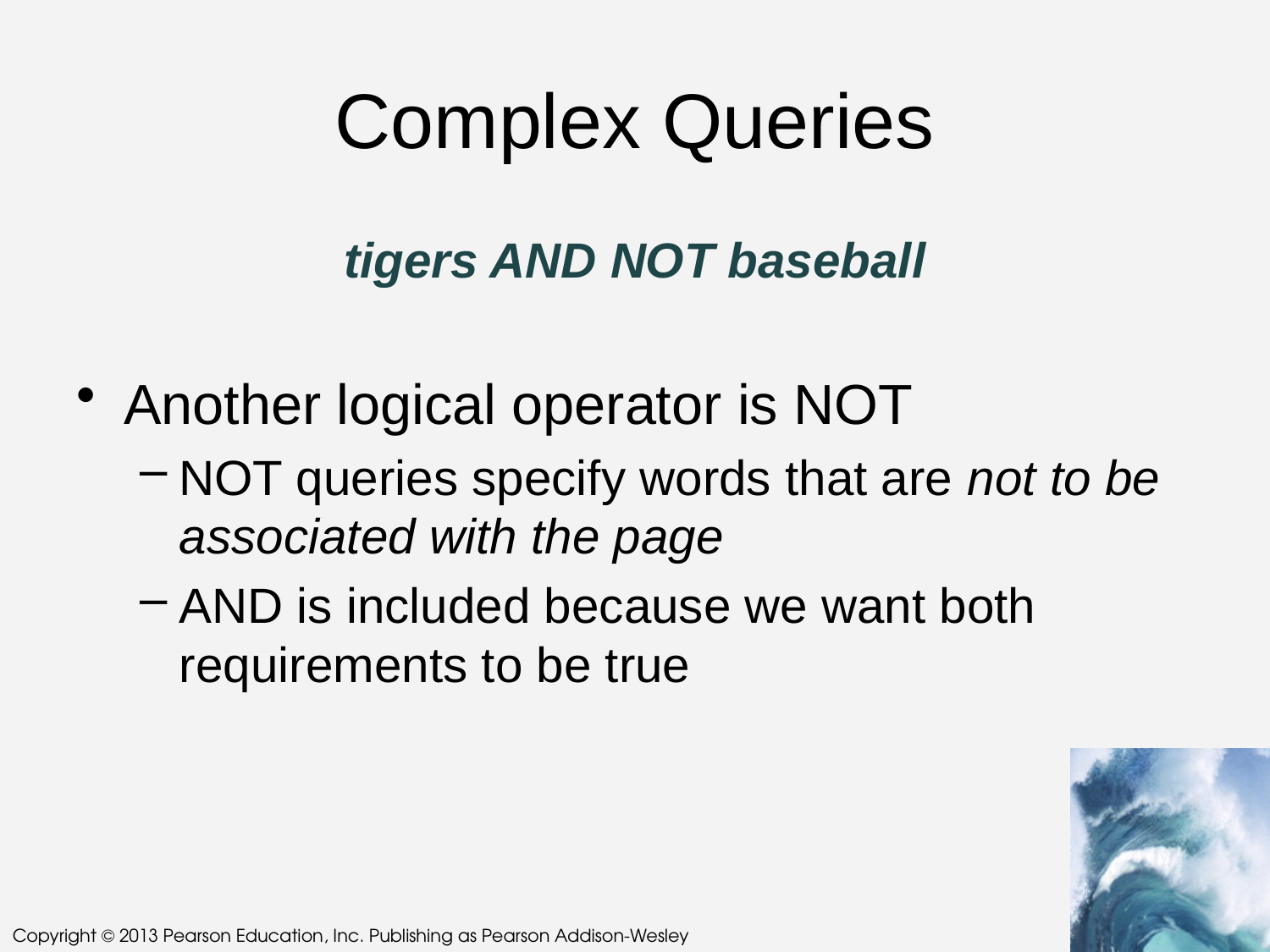

# Complex Queries
tigers AND NOT baseball

Another logical operator is NOT
NOT queries specify words that are not to be associated with the page
AND is included because we want both requirements to be true